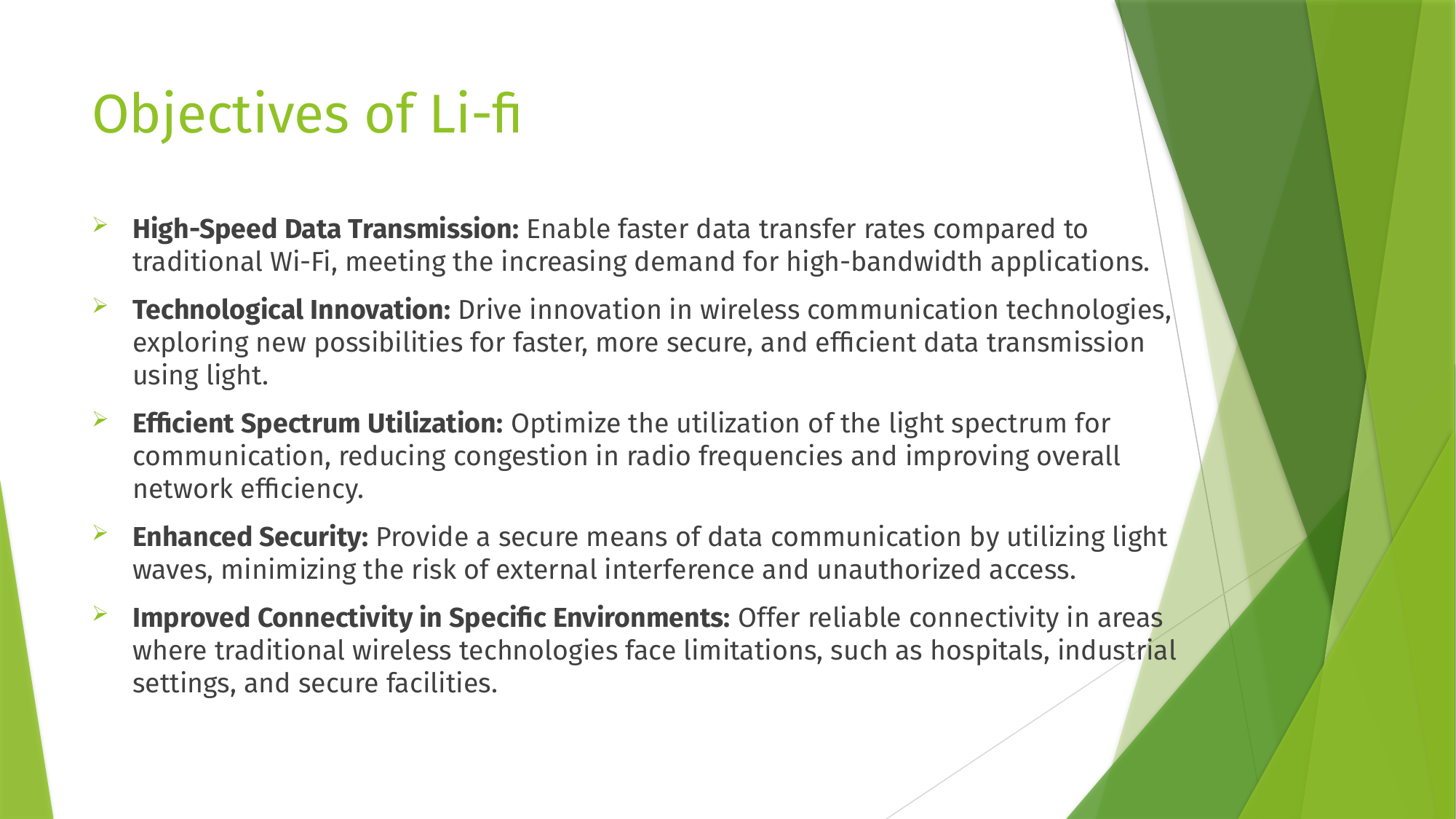

# Objectives of Li-fi
High-Speed Data Transmission: Enable faster data transfer rates compared to traditional Wi-Fi, meeting the increasing demand for high-bandwidth applications.
Technological Innovation: Drive innovation in wireless communication technologies, exploring new possibilities for faster, more secure, and efficient data transmission using light.
Efficient Spectrum Utilization: Optimize the utilization of the light spectrum for communication, reducing congestion in radio frequencies and improving overall network efficiency.
Enhanced Security: Provide a secure means of data communication by utilizing light waves, minimizing the risk of external interference and unauthorized access.
Improved Connectivity in Specific Environments: Offer reliable connectivity in areas where traditional wireless technologies face limitations, such as hospitals, industrial settings, and secure facilities.